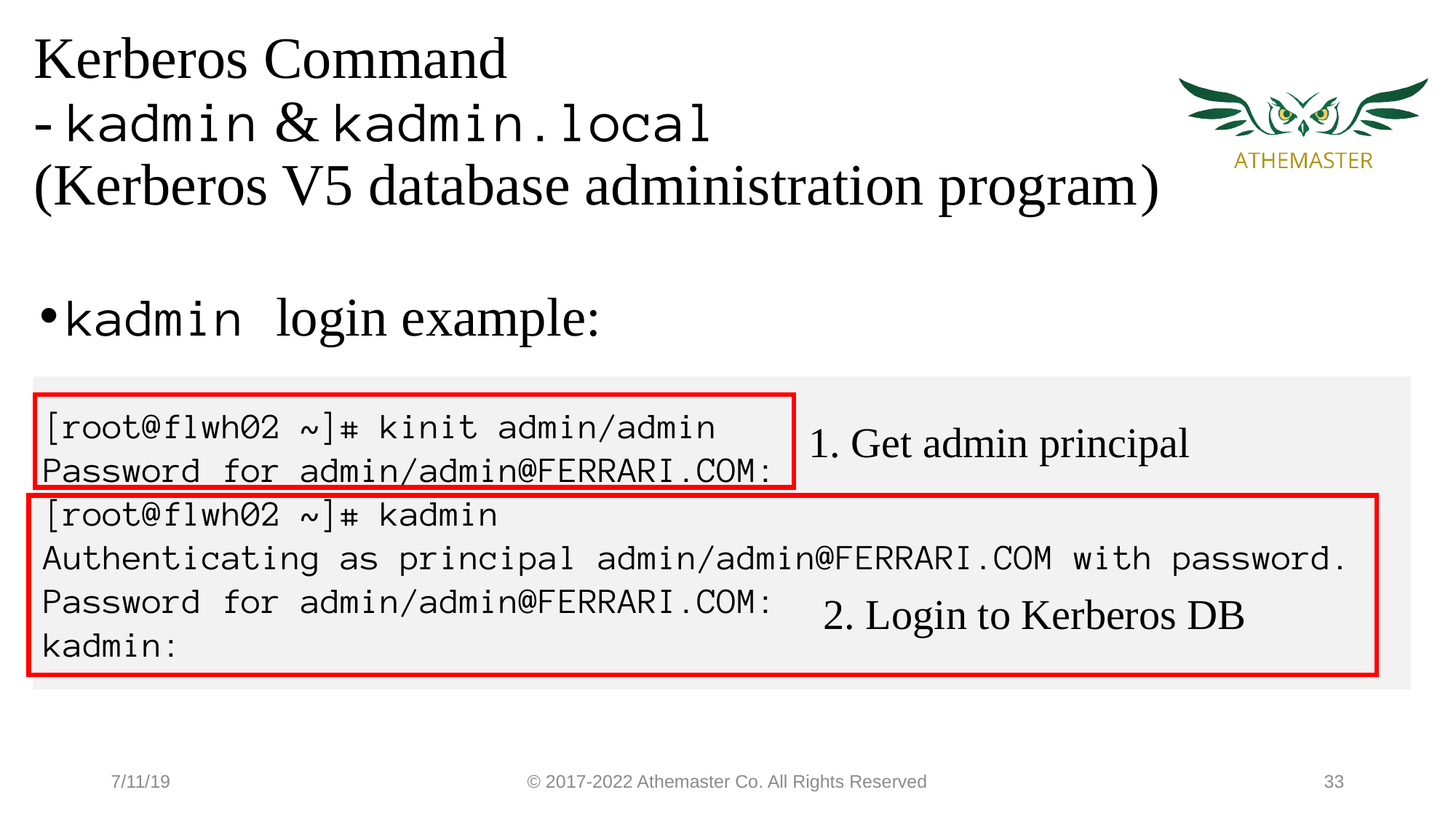

# Kerberos Command - kadmin & kadmin.local (Kerberos V5 database administration program)

kadmin login example:
[root@flwh02 ~]# kinit admin/admin
Password for admin/admin@FERRARI.COM:
[root@flwh02 ~]# kadmin
Authenticating as principal admin/admin@FERRARI.COM with password.
Password for admin/admin@FERRARI.COM:
kadmin:

1. Get admin principal

2. Login to Kerberos DB
7/11/19
© 2017-2022 Athemaster Co. All Rights Reserved
33